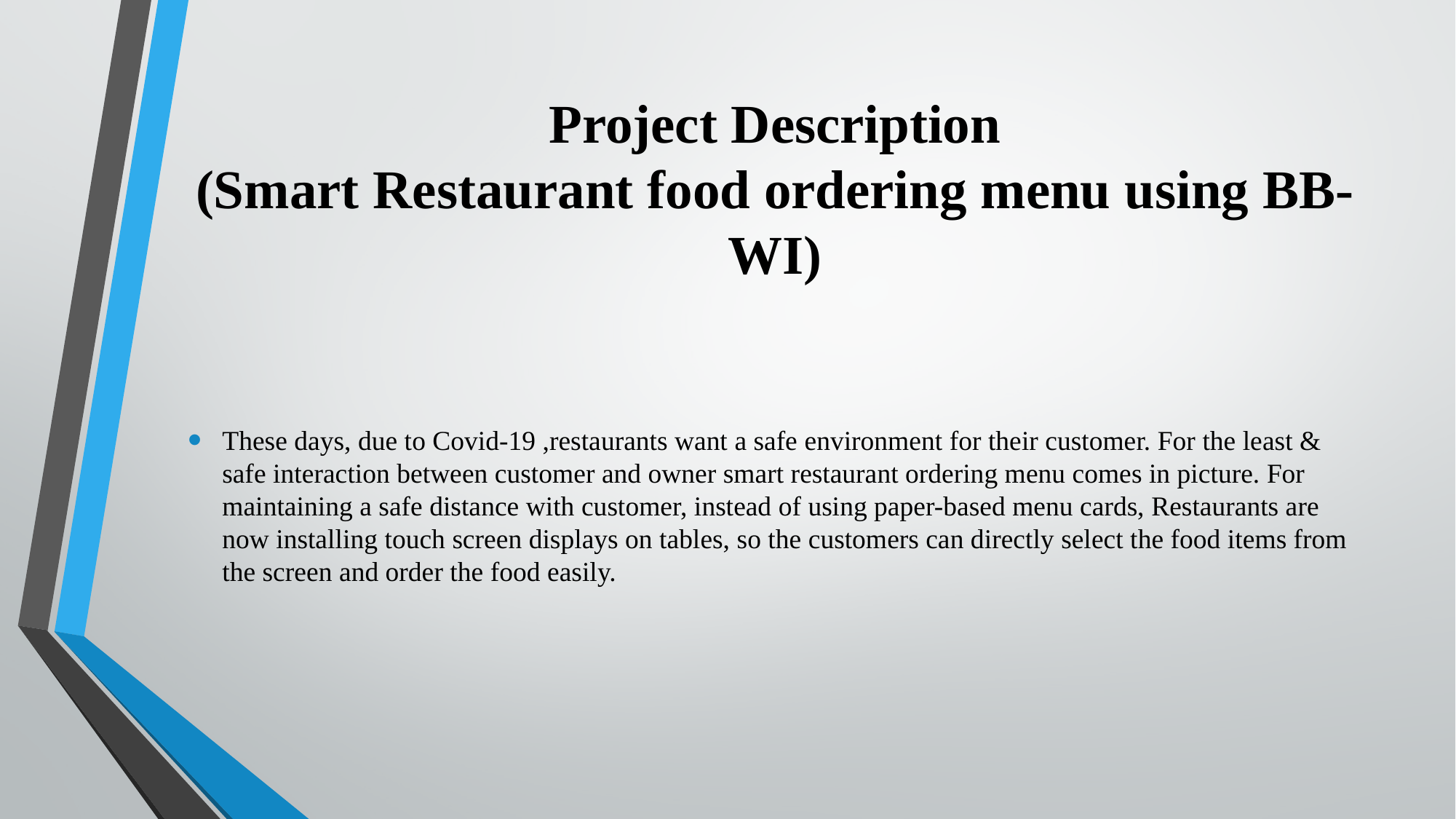

# Project Description (Smart Restaurant food ordering menu using BB-WI)
These days, due to Covid-19 ,restaurants want a safe environment for their customer. For the least & safe interaction between customer and owner smart restaurant ordering menu comes in picture. For maintaining a safe distance with customer, instead of using paper-based menu cards, Restaurants are now installing touch screen displays on tables, so the customers can directly select the food items from the screen and order the food easily.